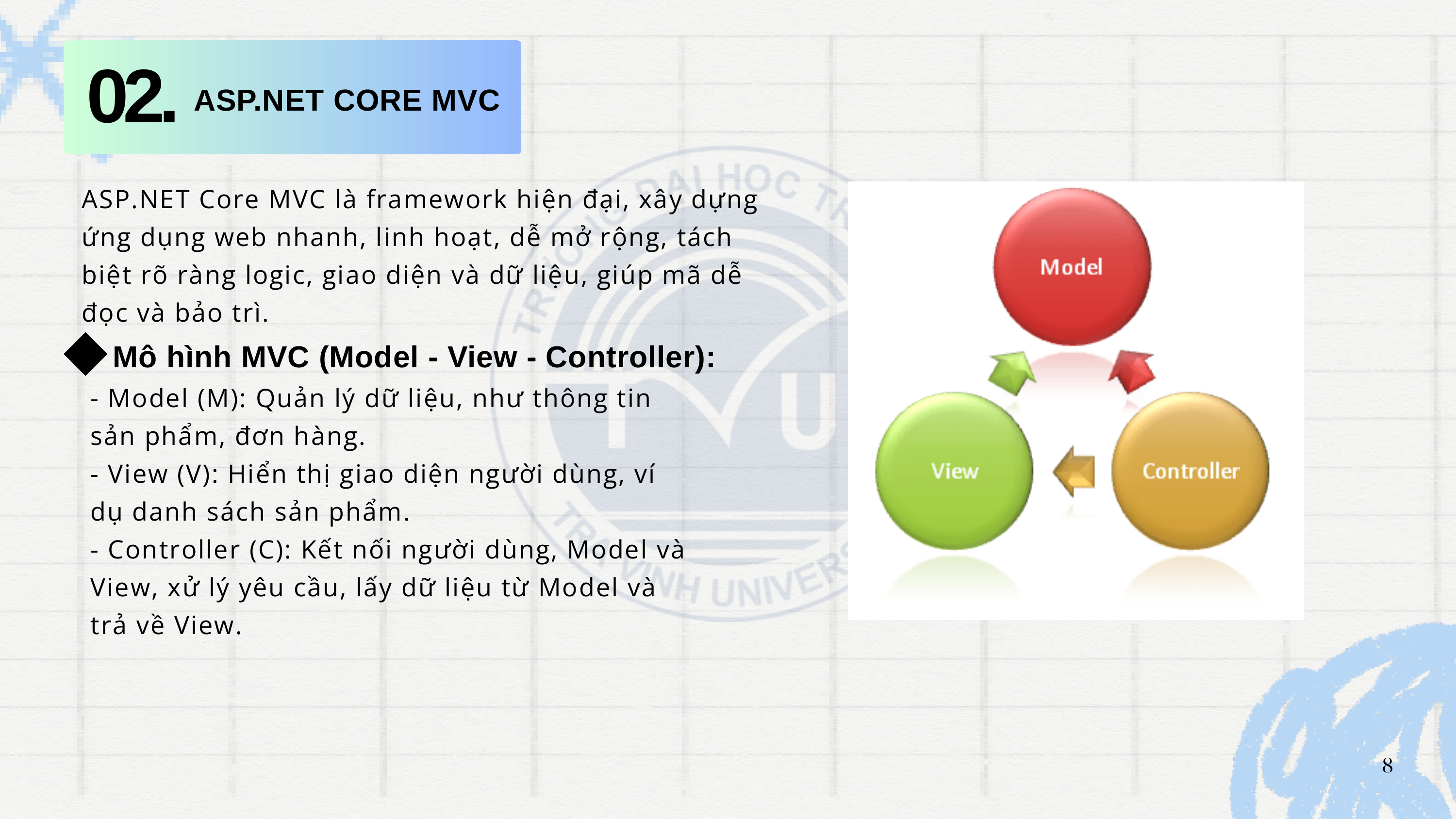

02.
ASP.NET CORE MVC

ASP.NET Core MVC là framework hiện đại, xây dựng ứng dụng web nhanh, linh hoạt, dễ mở rộng, tách biệt rõ ràng logic, giao diện và dữ liệu, giúp mã dễ đọc và bảo trì.

Mô hình MVC (Model - View - Controller):

- Model (M): Quản lý dữ liệu, như thông tin sản phẩm, đơn hàng.
- View (V): Hiển thị giao diện người dùng, ví dụ danh sách sản phẩm.
- Controller (C): Kết nối người dùng, Model và View, xử lý yêu cầu, lấy dữ liệu từ Model và trả về View.

8